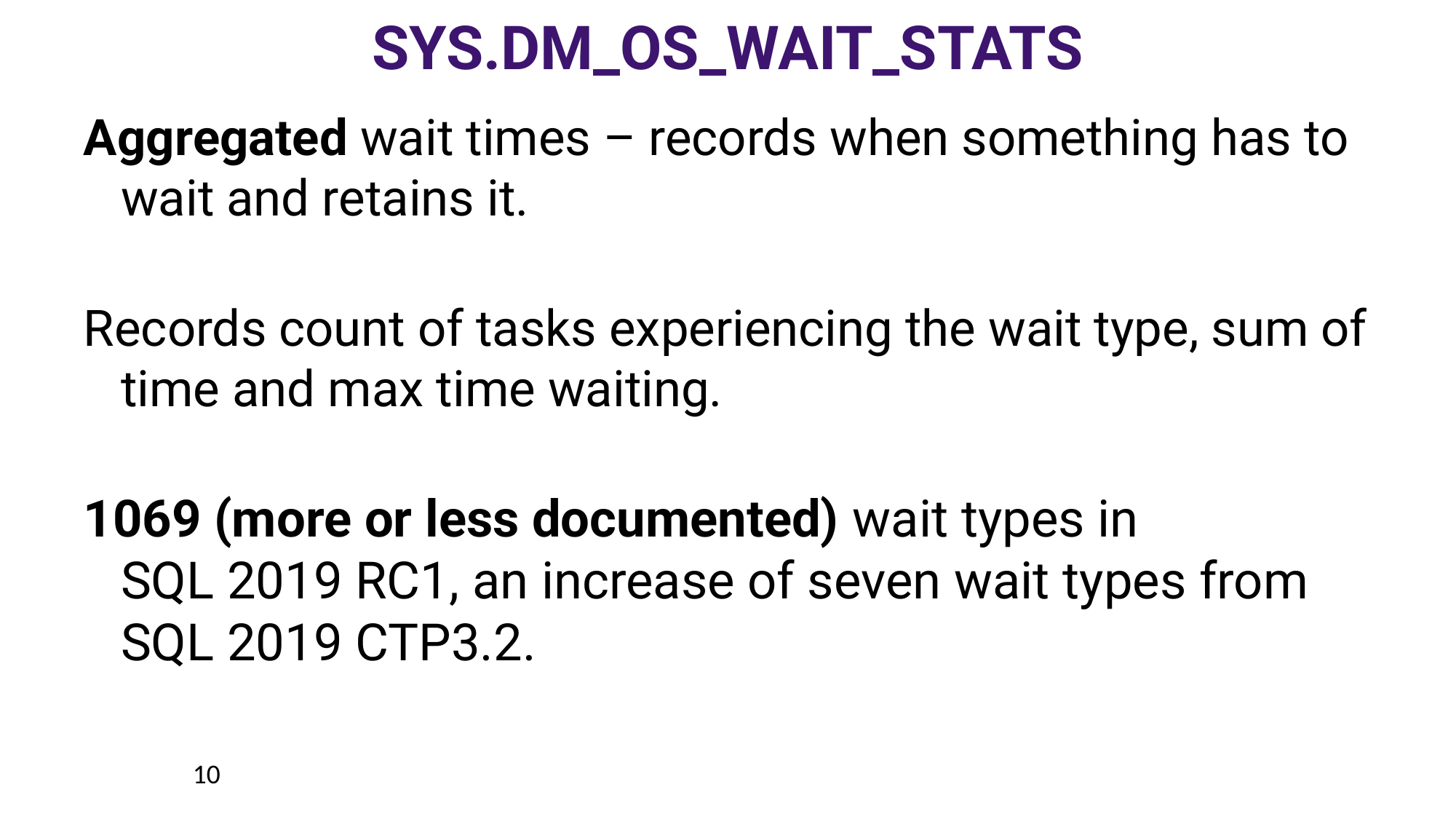

# sys.dm_os_wait_stats
Aggregated wait times – records when something has to wait and retains it.
Records count of tasks experiencing the wait type, sum of time and max time waiting.

1069 (more or less documented) wait types in
SQL 2019 RC1, an increase of seven wait types from SQL 2019 CTP3.2.

10